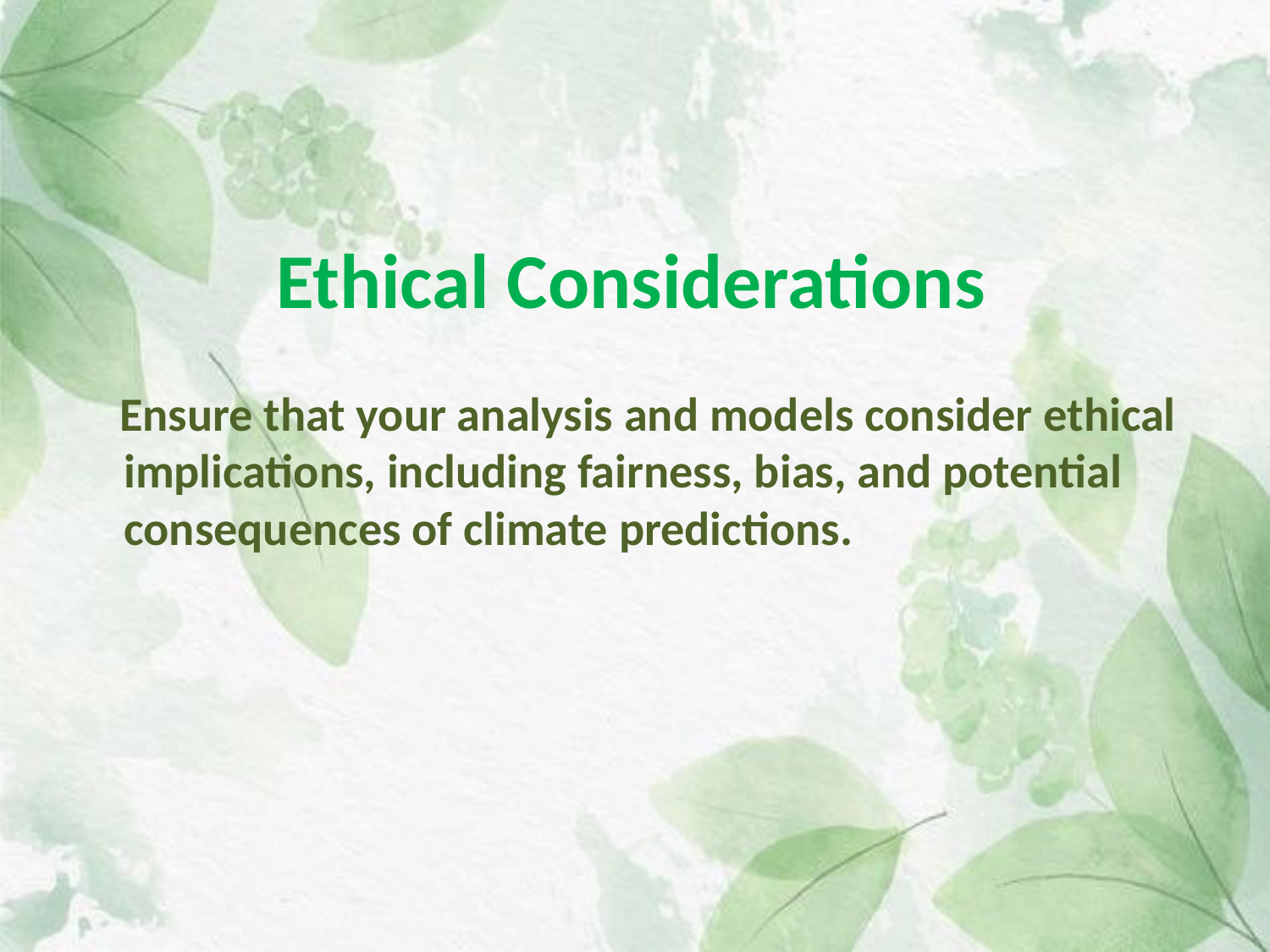

# Ethical Considerations
    Ensure that your analysis and models consider ethical implications, including fairness, bias, and potential consequences of climate predictions.